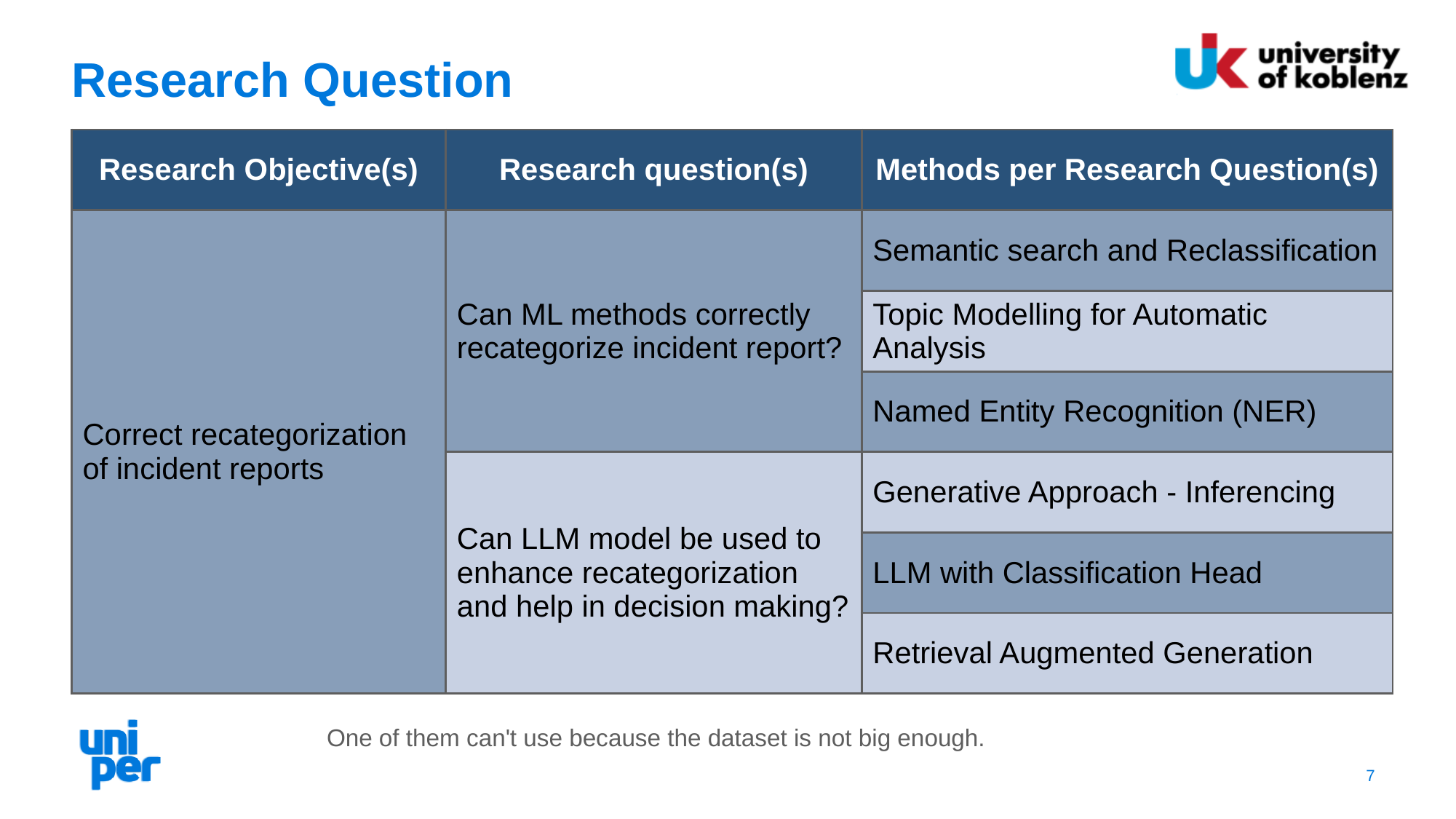

# Research Question
| Research Objective(s) | Research question(s) | Methods per Research Question(s) |
| --- | --- | --- |
| Correct recategorization of incident reports | Can ML methods correctly recategorize incident report? | Semantic search and Reclassification |
|  |  | Topic Modelling for Automatic Analysis |
|  |  | Named Entity Recognition (NER) |
|  | Can LLM model be used to enhance recategorization and help in decision making? | Generative Approach - Inferencing |
|  |  | LLM with Classification Head |
|  |  | Retrieval Augmented Generation |
One of them can't use because the dataset is not big enough.
7